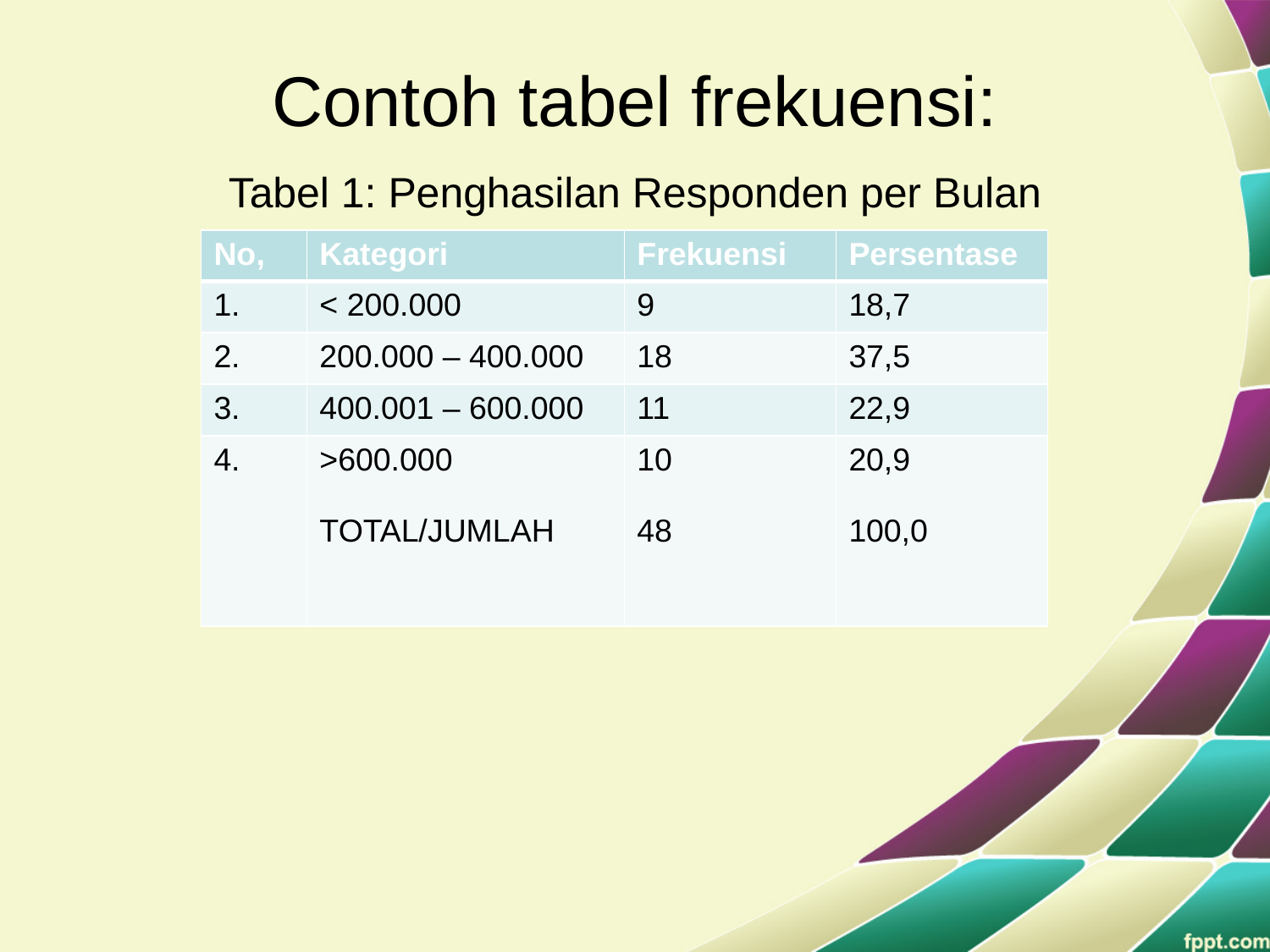

# Contoh tabel frekuensi:
Tabel 1: Penghasilan Responden per Bulan

| No, | Kategori | Frekuensi | Persentase |
| --- | --- | --- | --- |
| 1. | < 200.000 | 9 | 18,7 |
| 2. | 200.000 – 400.000 | 18 | 37,5 |
| 3. | 400.001 – 600.000 | 11 | 22,9 |
| 4. | >600.000 TOTAL/JUMLAH | 10 48 | 20,9 100,0 |